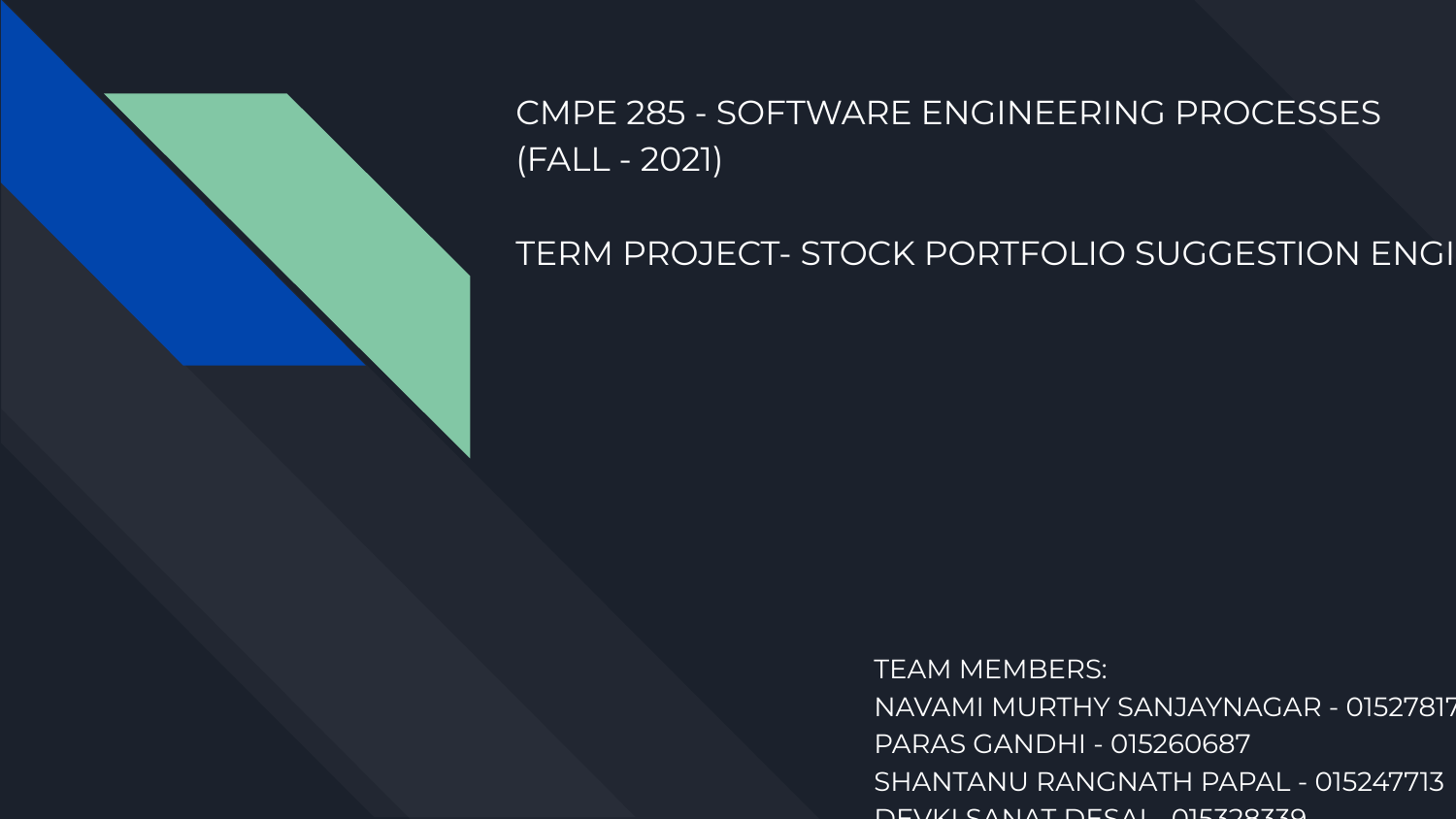

# CMPE 285 - SOFTWARE ENGINEERING PROCESSES	(FALL - 2021)

TERM PROJECT- STOCK PORTFOLIO SUGGESTION ENGINE

TEAM MEMBERS:
NAVAMI MURTHY SANJAYNAGAR - 015278172
PARAS GANDHI - 015260687
SHANTANU RANGNATH PAPAL - 015247713
DEVKI SANAT DESAI - 015328339